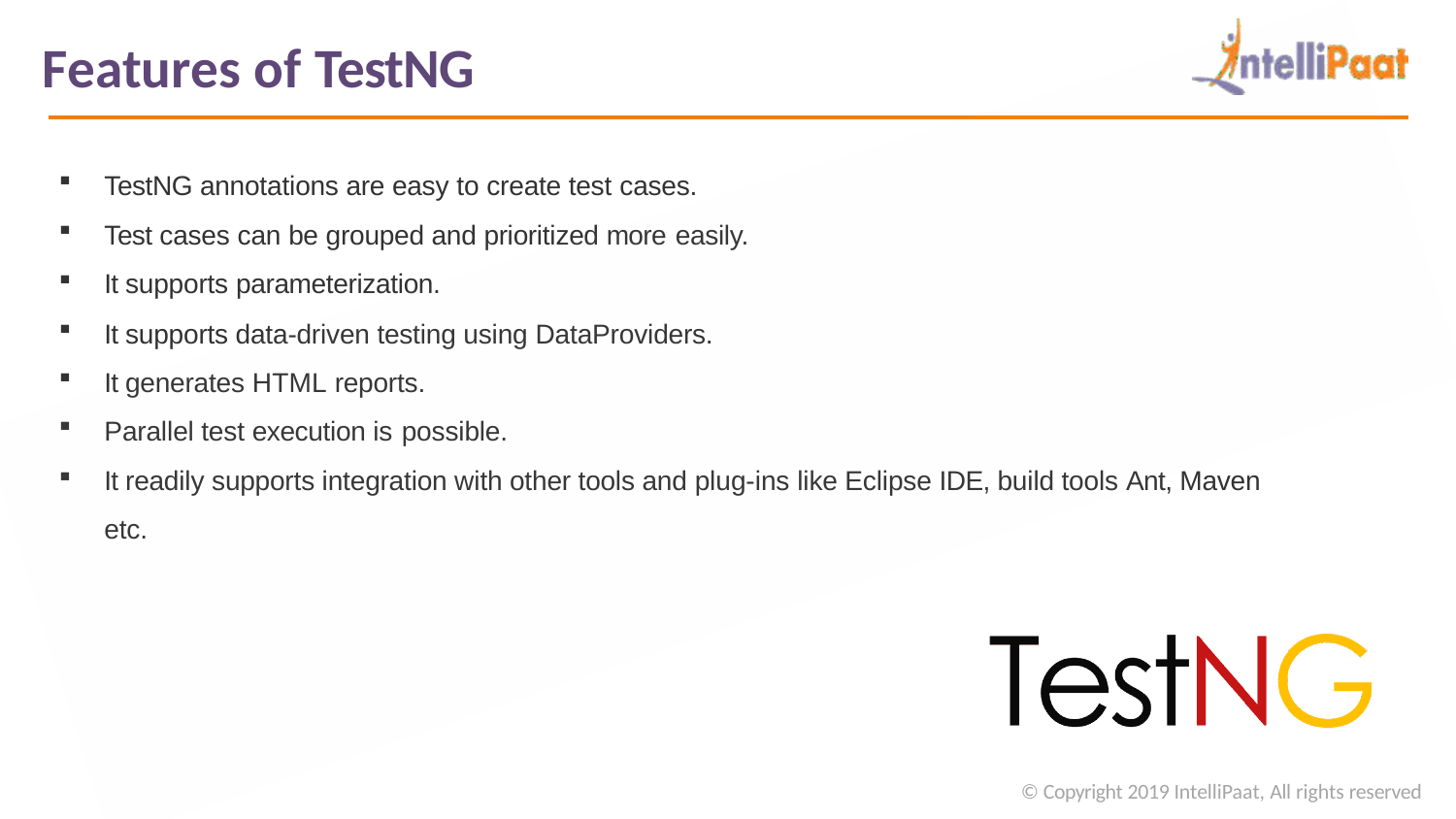

# Features of TestNG
TestNG annotations are easy to create test cases.
Test cases can be grouped and prioritized more easily.
It supports parameterization.
It supports data-driven testing using DataProviders.
It generates HTML reports.
Parallel test execution is possible.
It readily supports integration with other tools and plug-ins like Eclipse IDE, build tools Ant, Maven  etc.

© Copyright 2019 IntelliPaat, All rights reserved